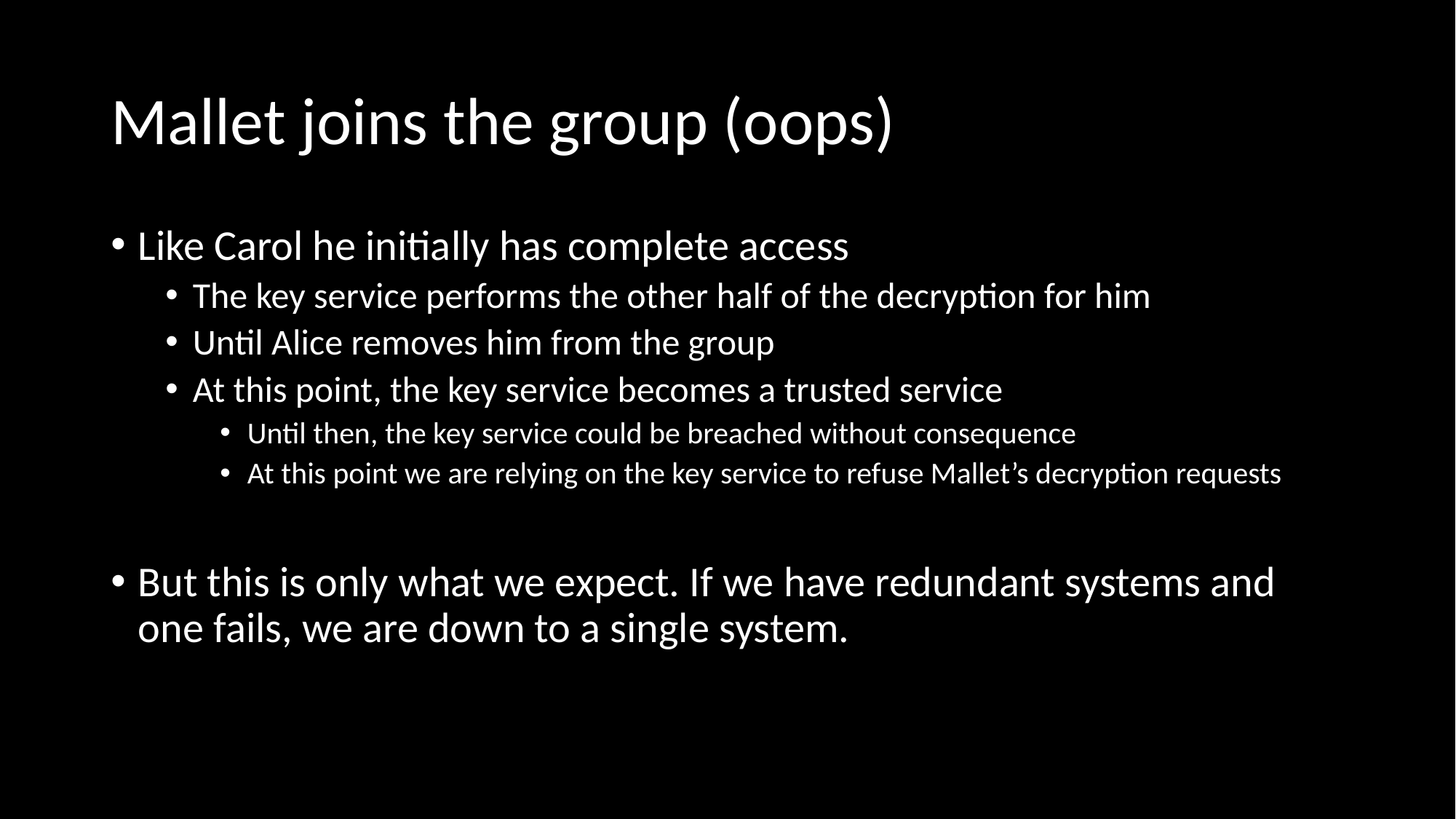

# Mallet joins the group (oops)
Like Carol he initially has complete access
The key service performs the other half of the decryption for him
Until Alice removes him from the group
At this point, the key service becomes a trusted service
Until then, the key service could be breached without consequence
At this point we are relying on the key service to refuse Mallet’s decryption requests

But this is only what we expect. If we have redundant systems and one fails, we are down to a single system.